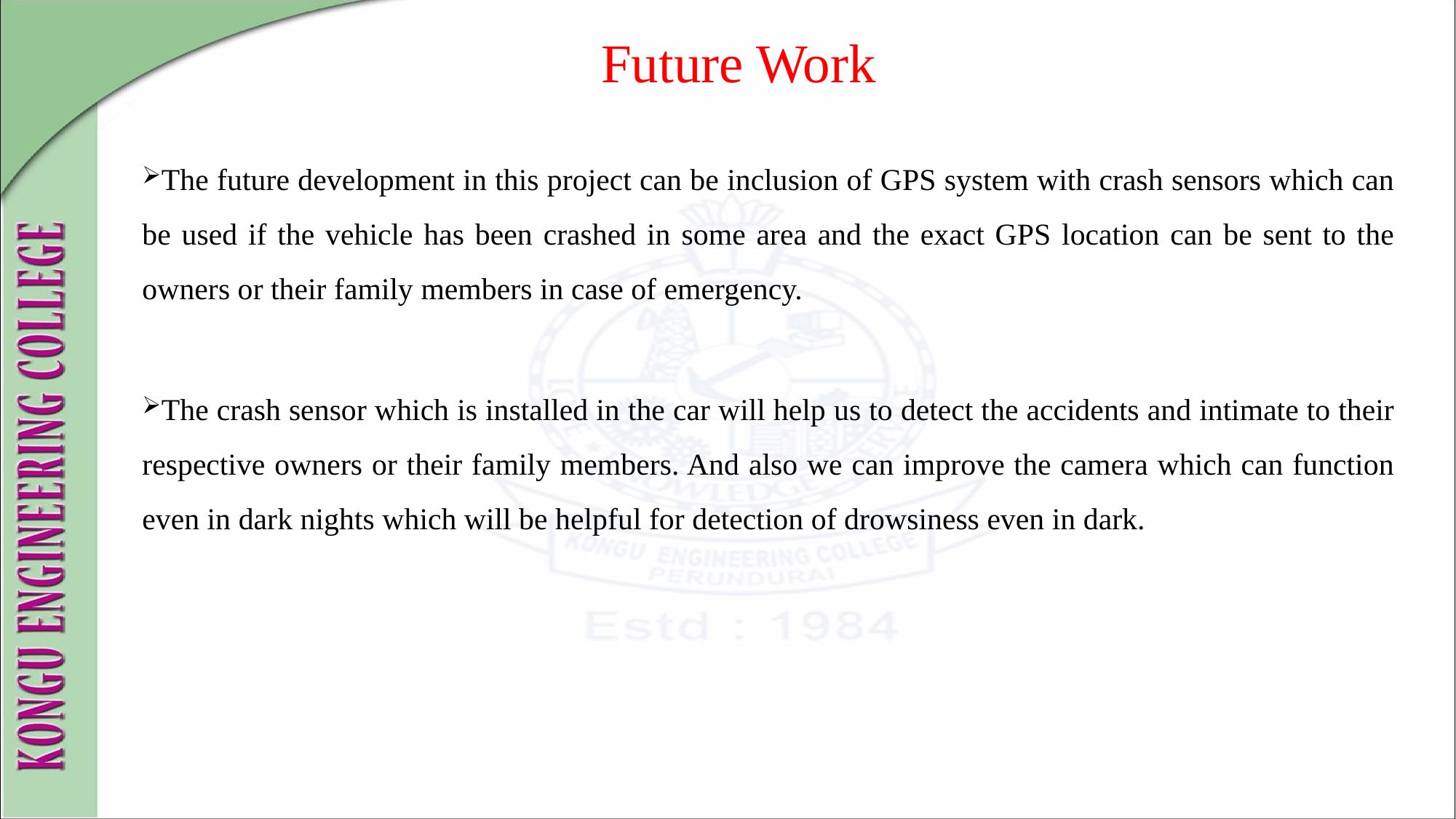

# Future Work

The future development in this project can be inclusion of GPS system with crash sensors which can be used if the vehicle has been crashed in some area and the exact GPS location can be sent to the owners or their family members in case of emergency.

The crash sensor which is installed in the car will help us to detect the accidents and intimate to their respective owners or their family members. And also we can improve the camera which can function even in dark nights which will be helpful for detection of drowsiness even in dark.